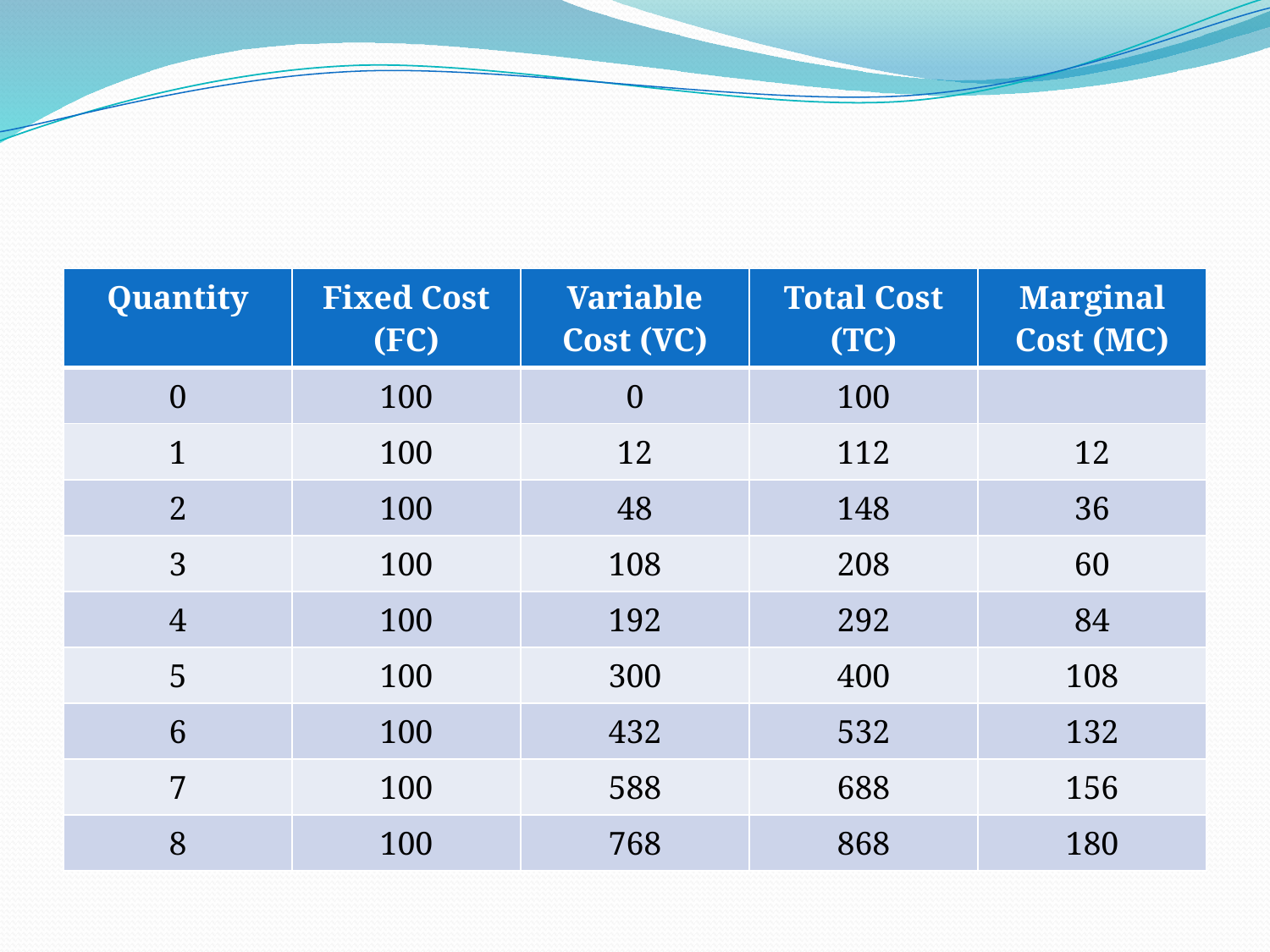

| Quantity | Fixed Cost (FC) | Variable Cost (VC) | Total Cost (TC) | Marginal Cost (MC) |
| --- | --- | --- | --- | --- |
| 0 | 100 | 0 | 100 |  |
| 1 | 100 | 12 | 112 | 12 |
| 2 | 100 | 48 | 148 | 36 |
| 3 | 100 | 108 | 208 | 60 |
| 4 | 100 | 192 | 292 | 84 |
| 5 | 100 | 300 | 400 | 108 |
| 6 | 100 | 432 | 532 | 132 |
| 7 | 100 | 588 | 688 | 156 |
| 8 | 100 | 768 | 868 | 180 |